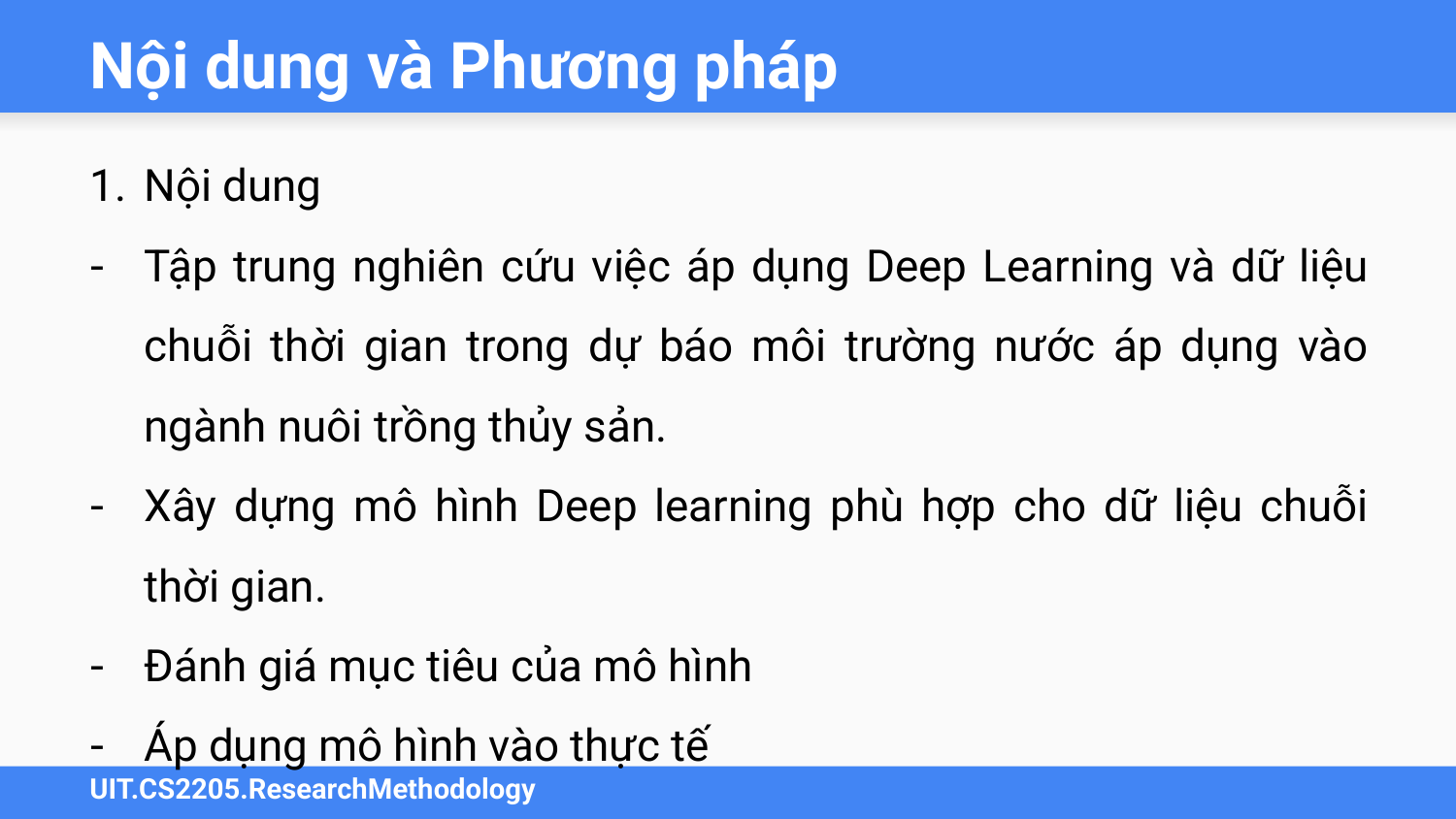

# Nội dung và Phương pháp
Nội dung
Tập trung nghiên cứu việc áp dụng Deep Learning và dữ liệu chuỗi thời gian trong dự báo môi trường nước áp dụng vào ngành nuôi trồng thủy sản.
Xây dựng mô hình Deep learning phù hợp cho dữ liệu chuỗi thời gian.
Đánh giá mục tiêu của mô hình
Áp dụng mô hình vào thực tế